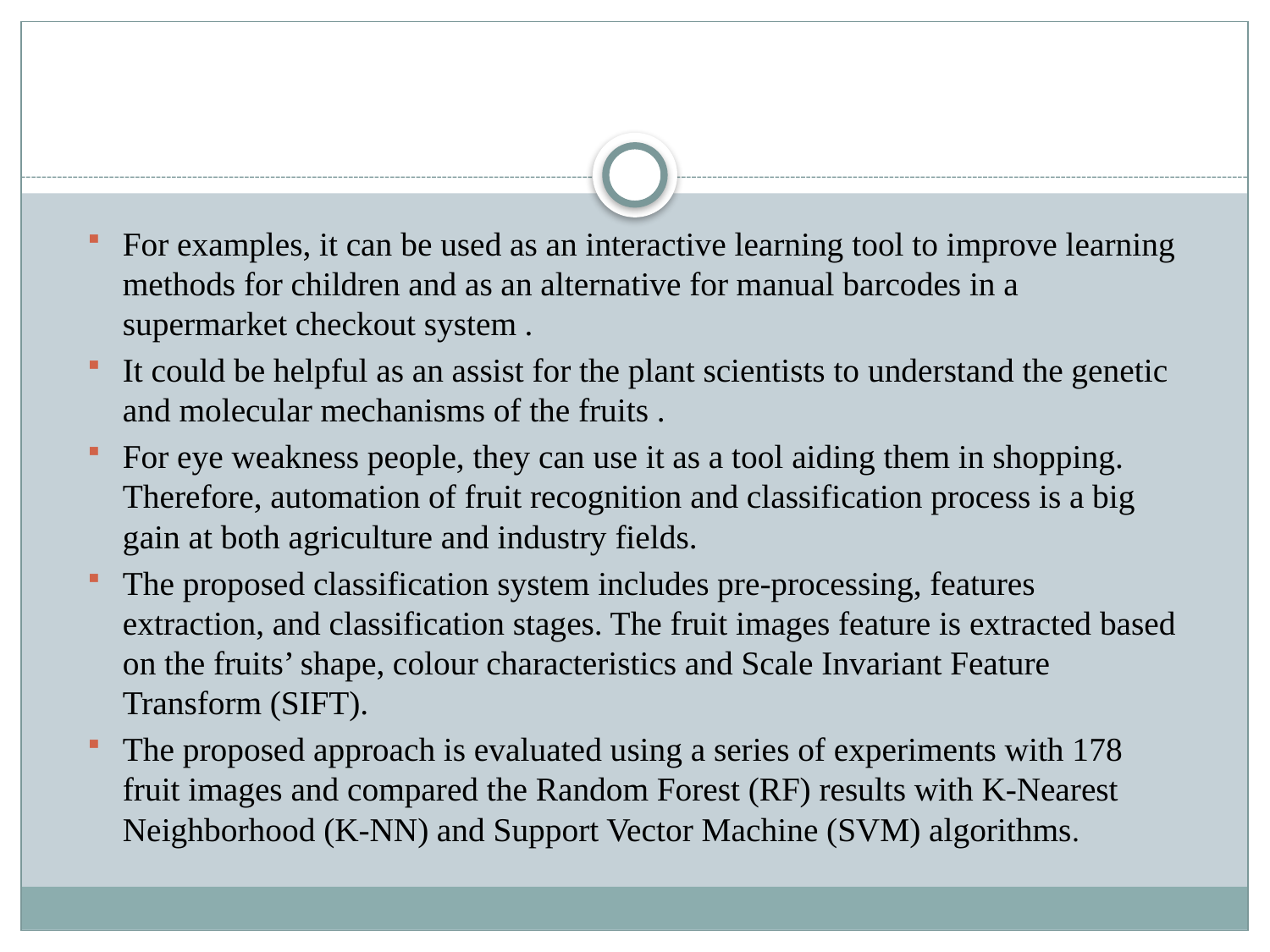

For examples, it can be used as an interactive learning tool to improve learning methods for children and as an alternative for manual barcodes in a supermarket checkout system .
It could be helpful as an assist for the plant scientists to understand the genetic and molecular mechanisms of the fruits .
For eye weakness people, they can use it as a tool aiding them in shopping. Therefore, automation of fruit recognition and classification process is a big gain at both agriculture and industry fields.
The proposed classification system includes pre-processing, features extraction, and classification stages. The fruit images feature is extracted based on the fruits’ shape, colour characteristics and Scale Invariant Feature Transform (SIFT).
The proposed approach is evaluated using a series of experiments with 178 fruit images and compared the Random Forest (RF) results with K-Nearest Neighborhood (K-NN) and Support Vector Machine (SVM) algorithms.